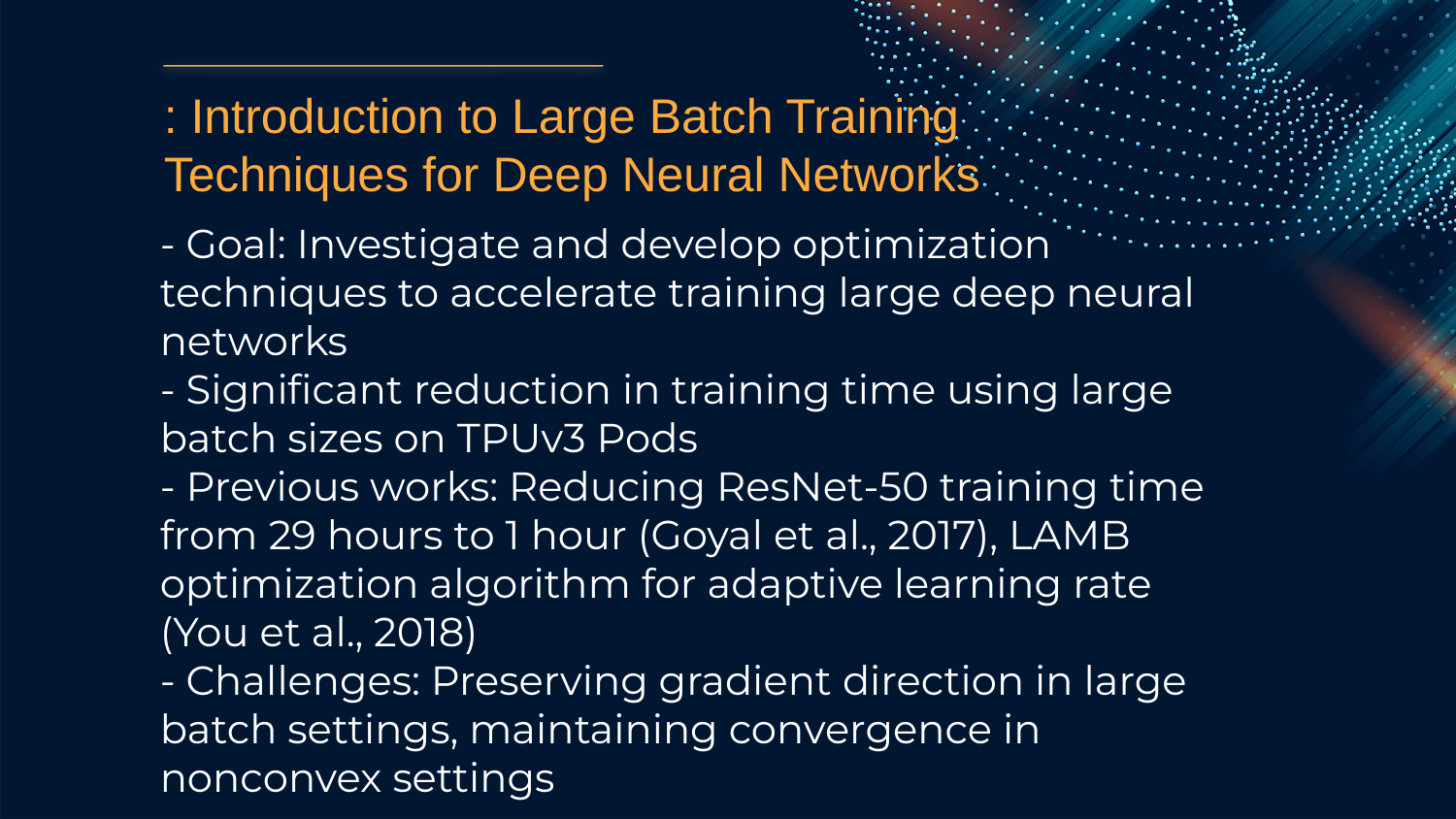

: Introduction to Large Batch Training Techniques for Deep Neural Networks
- Goal: Investigate and develop optimization techniques to accelerate training large deep neural networks
- Significant reduction in training time using large batch sizes on TPUv3 Pods
- Previous works: Reducing ResNet-50 training time from 29 hours to 1 hour (Goyal et al., 2017), LAMB optimization algorithm for adaptive learning rate (You et al., 2018)
- Challenges: Preserving gradient direction in large batch settings, maintaining convergence in nonconvex settings